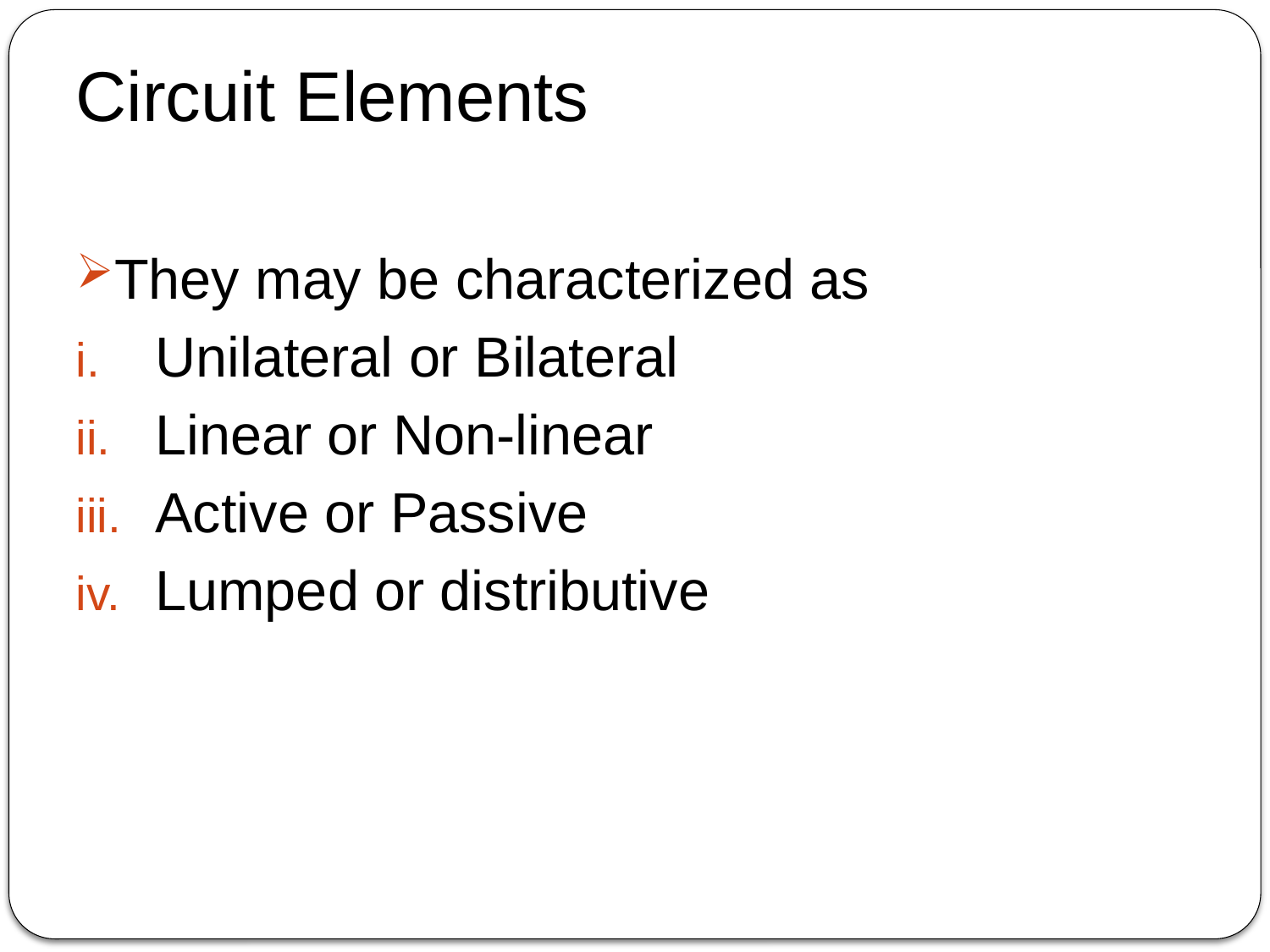

# Circuit Elements

They may be characterized as
Unilateral or Bilateral
Linear or Non-linear
Active or Passive
Lumped or distributive